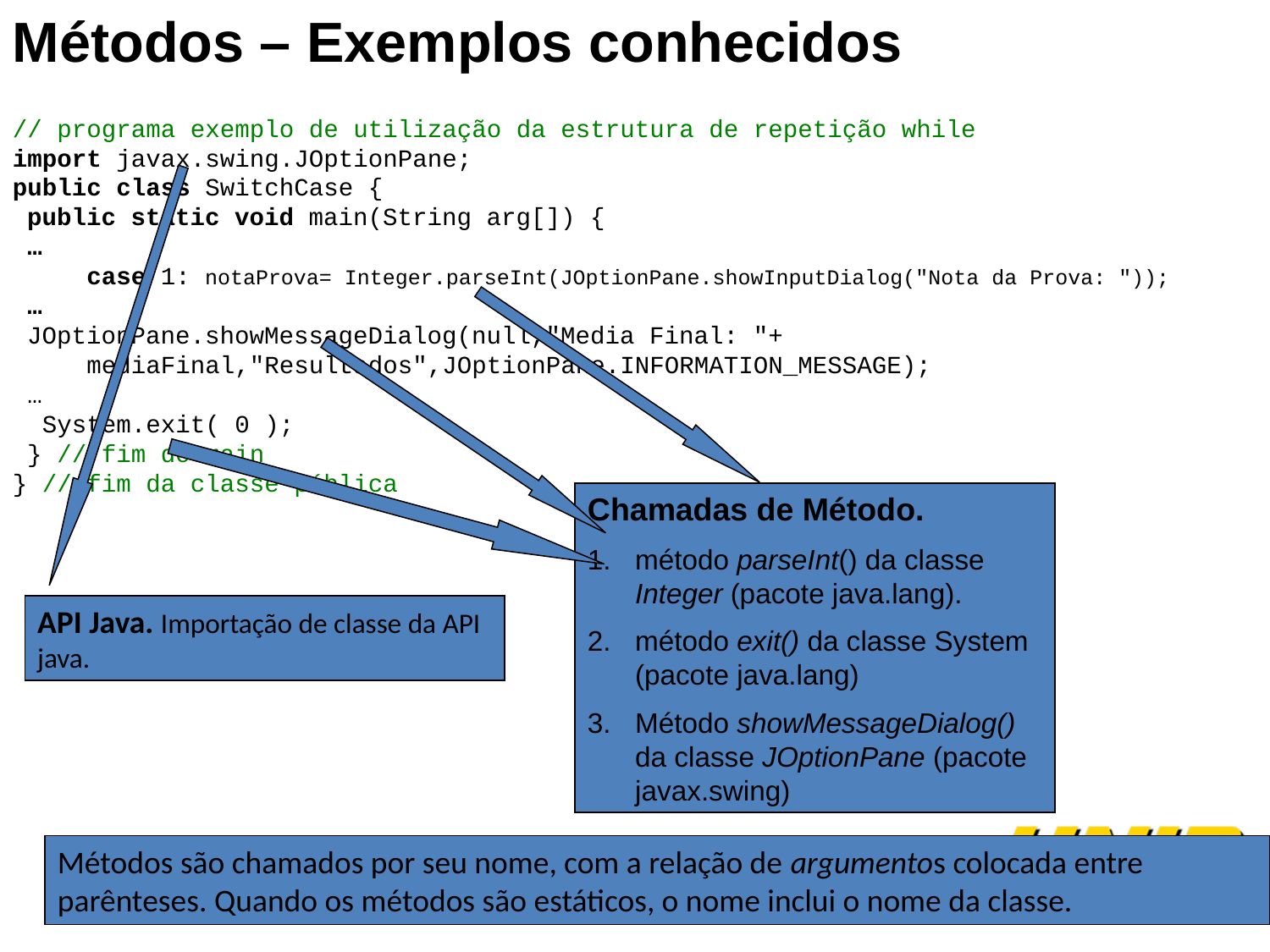

Métodos – Exemplos conhecidos
// programa exemplo de utilização da estrutura de repetição while
import javax.swing.JOptionPane;
public class SwitchCase {
 public static void main(String arg[]) {
 …
     case 1: notaProva= Integer.parseInt(JOptionPane.showInputDialog("Nota da Prova: "));
 …
 JOptionPane.showMessageDialog(null,"Media Final: "+ mediaFinal,"Resultados",JOptionPane.INFORMATION_MESSAGE);
 …
  System.exit( 0 );
 } // fim do main
} // fim da classe pública

Chamadas de Método.
método parseInt() da classe Integer (pacote java.lang).
método exit() da classe System (pacote java.lang)
Método showMessageDialog() da classe JOptionPane (pacote javax.swing)
API Java. Importação de classe da API java.
Métodos são chamados por seu nome, com a relação de argumentos colocada entre parênteses. Quando os métodos são estáticos, o nome inclui o nome da classe.